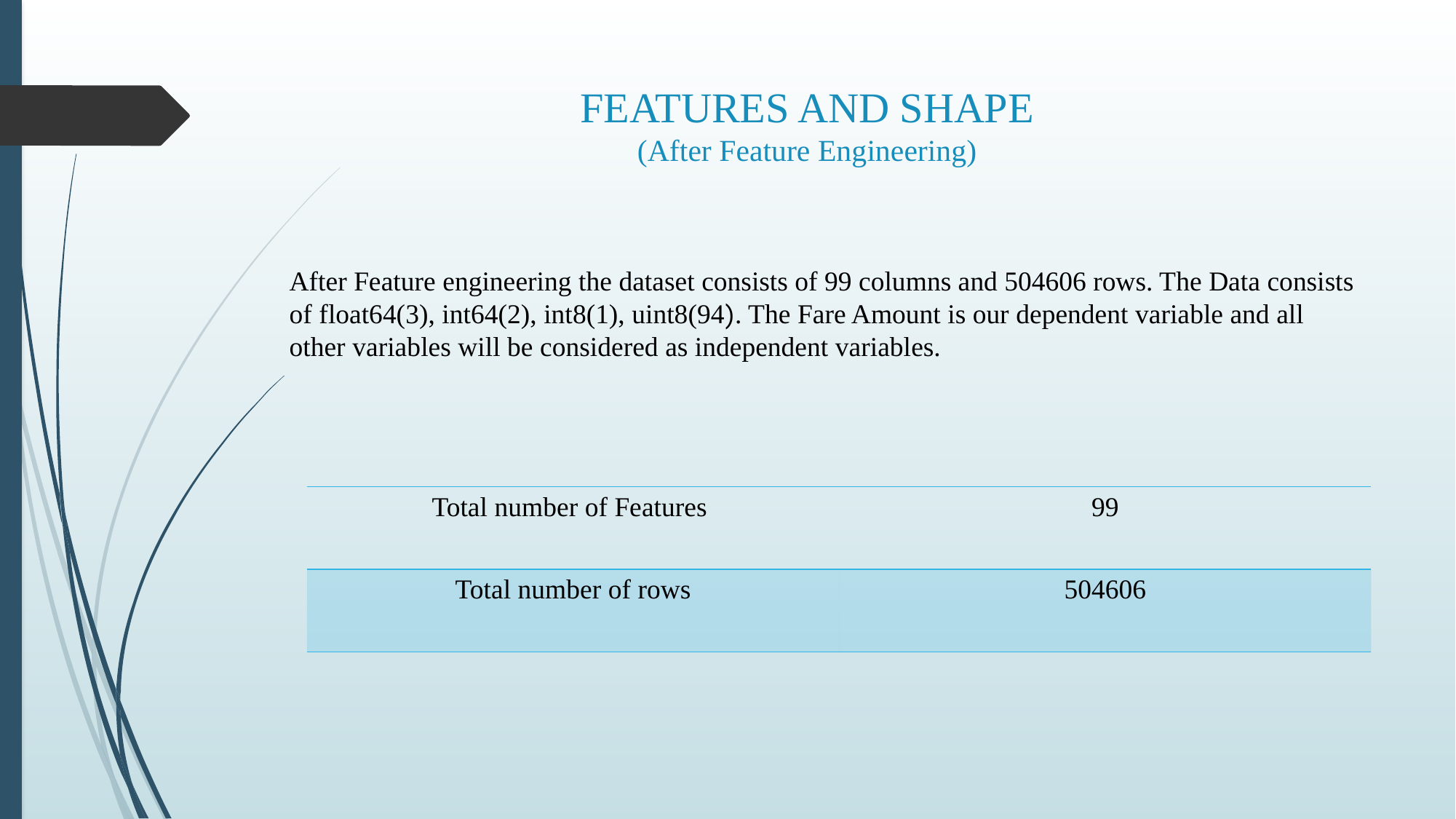

# FEATURES AND SHAPE (After Feature Engineering)
After Feature engineering the dataset consists of 99 columns and 504606 rows. The Data consists of float64(3), int64(2), int8(1), uint8(94). The Fare Amount is our dependent variable and all other variables will be considered as independent variables.
| Total number of Features | 99 |
| --- | --- |
| Total number of rows | 504606 |